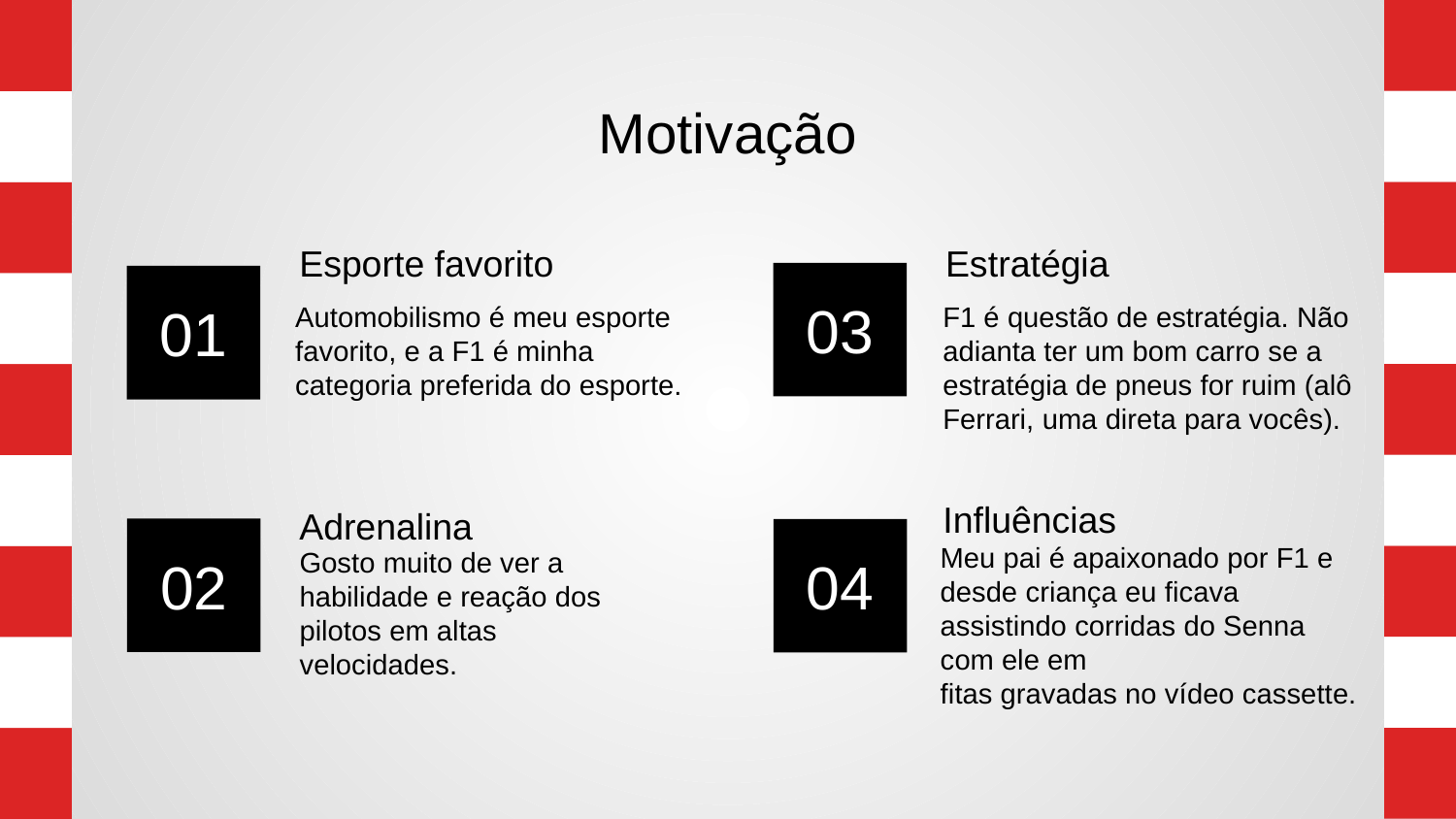

# Motivação
Esporte favorito
Estratégia
03
01
Automobilismo é meu esporte favorito, e a F1 é minha categoria preferida do esporte.
F1 é questão de estratégia. Não adianta ter um bom carro se a estratégia de pneus for ruim (alô Ferrari, uma direta para vocês).
Influências
Adrenalina
02
04
Gosto muito de ver a habilidade e reação dos pilotos em altas velocidades.
Meu pai é apaixonado por F1 e desde criança eu ficava assistindo corridas do Senna com ele em
fitas gravadas no vídeo cassette.